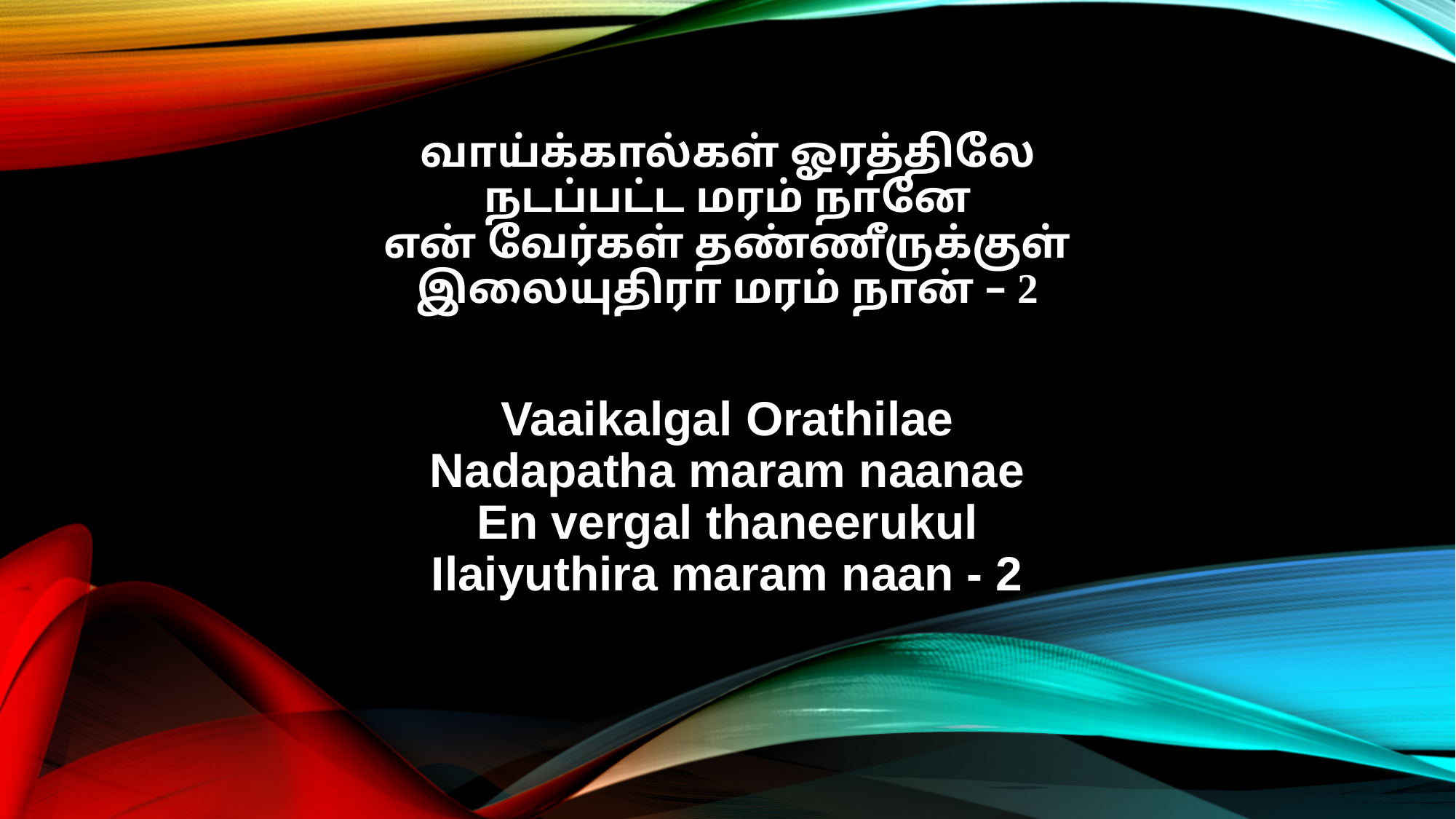

வாய்க்கால்கள் ஓரத்திலே
நடப்பட்ட மரம் நானே
என் வேர்கள் தண்ணீருக்குள்
இலையுதிரா மரம் நான் – 2

Vaaikalgal Orathilae
Nadapatha maram naanae
En vergal thaneerukul
Ilaiyuthira maram naan - 2